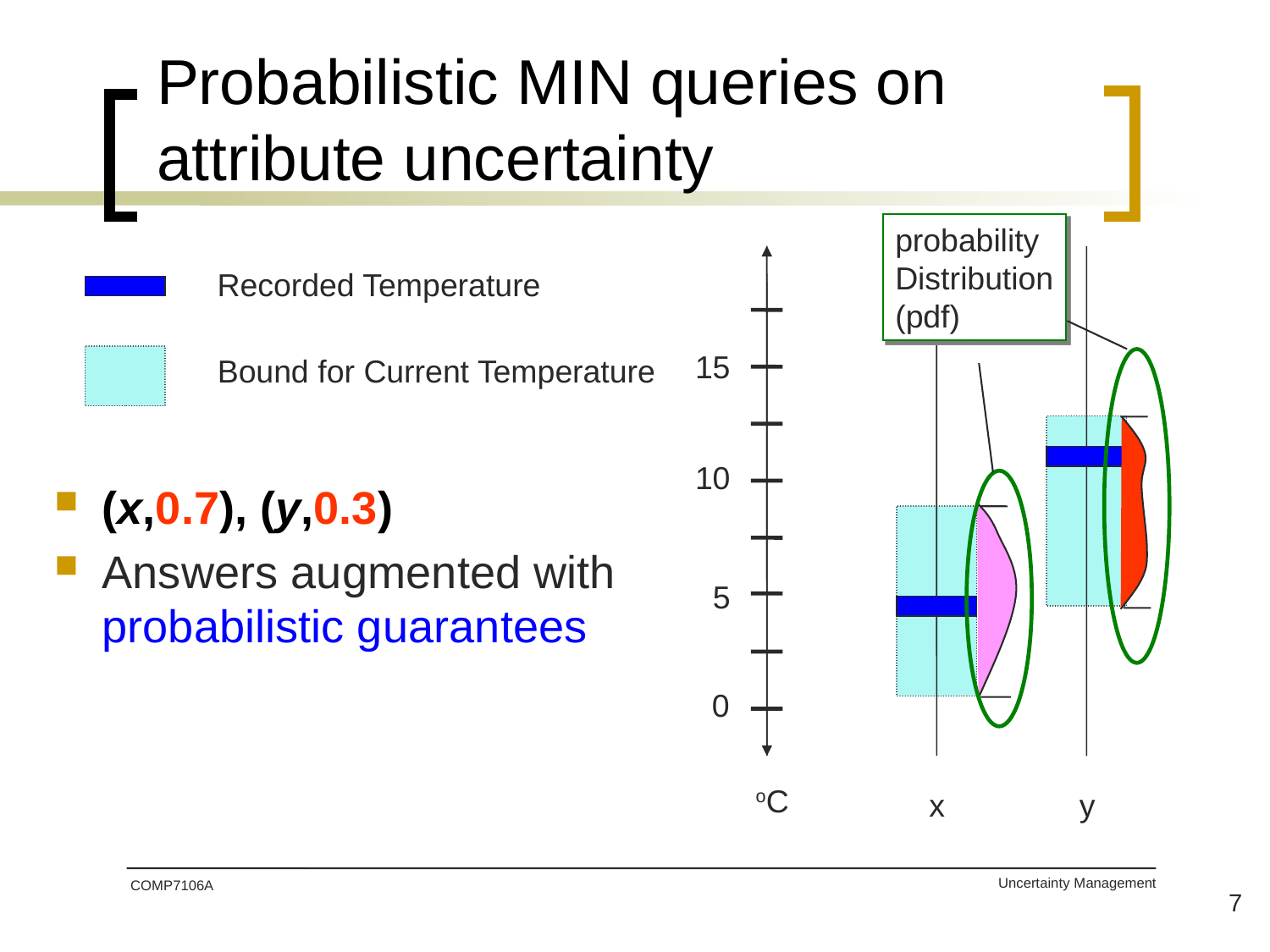

# Probabilistic MIN queries on attribute uncertainty
probability
Distribution
(pdf)

Recorded Temperature

15
Bound for Current Temperature

10

(x,0.7), (y,0.3)
Answers augmented with probabilistic guarantees

5

0

oC
x
y
COMP7106A
7